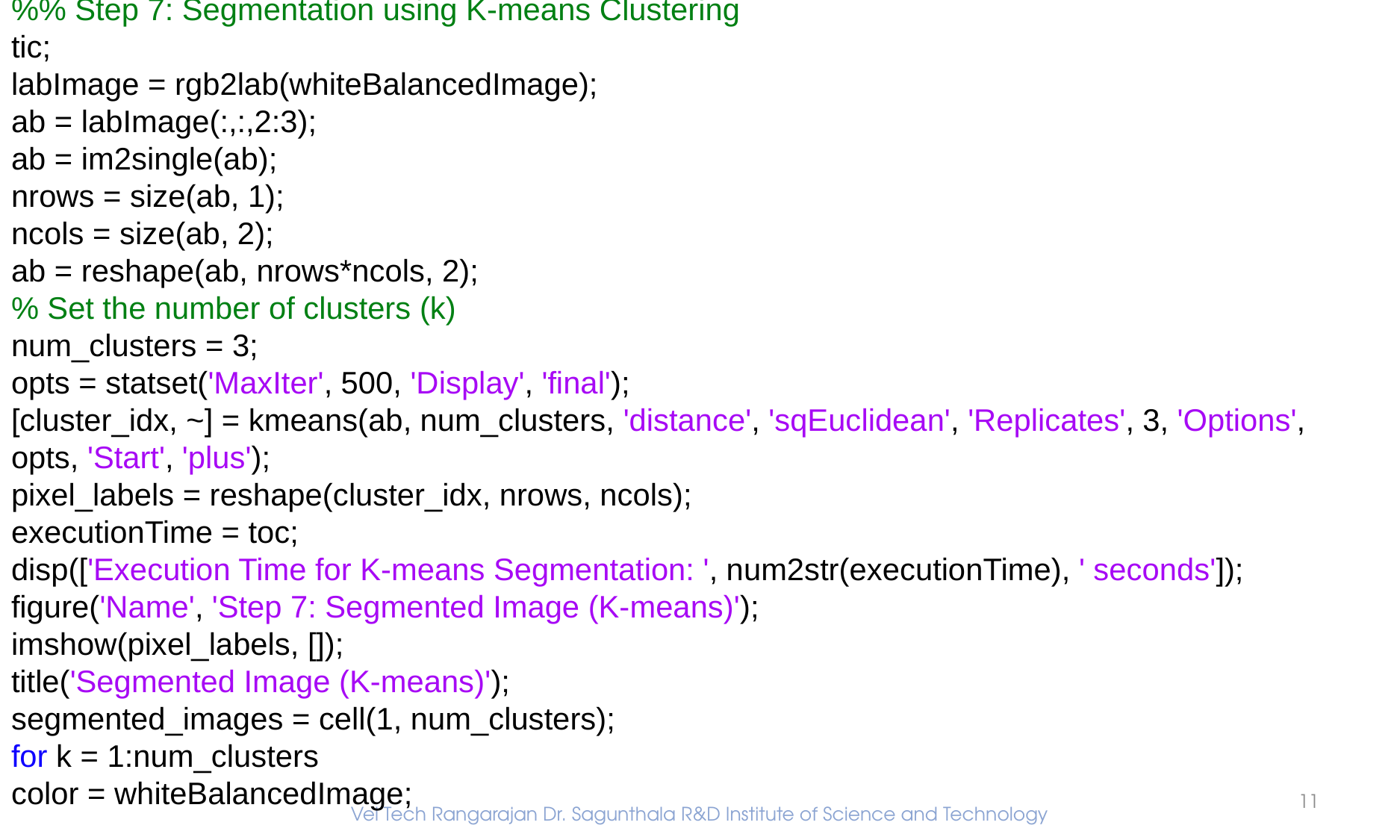

%% Step 7: Segmentation using K-means Clustering
tic;
labImage = rgb2lab(whiteBalancedImage);
ab = labImage(:,:,2:3);
ab = im2single(ab);
nrows = size(ab, 1);
ncols = size(ab, 2);
ab = reshape(ab, nrows*ncols, 2);
% Set the number of clusters (k)
num_clusters = 3;
opts = statset('MaxIter', 500, 'Display', 'final');
[cluster_idx, ~] = kmeans(ab, num_clusters, 'distance', 'sqEuclidean', 'Replicates', 3, 'Options', opts, 'Start', 'plus');
pixel_labels = reshape(cluster_idx, nrows, ncols);
executionTime = toc;
disp(['Execution Time for K-means Segmentation: ', num2str(executionTime), ' seconds']);
figure('Name', 'Step 7: Segmented Image (K-means)');
imshow(pixel_labels, []);
title('Segmented Image (K-means)');
segmented_images = cell(1, num_clusters);
for k = 1:num_clusters
color = whiteBalancedImage;
11
Vel Tech Rangarajan Dr. Sagunthala R&D Institute of Science and Technology